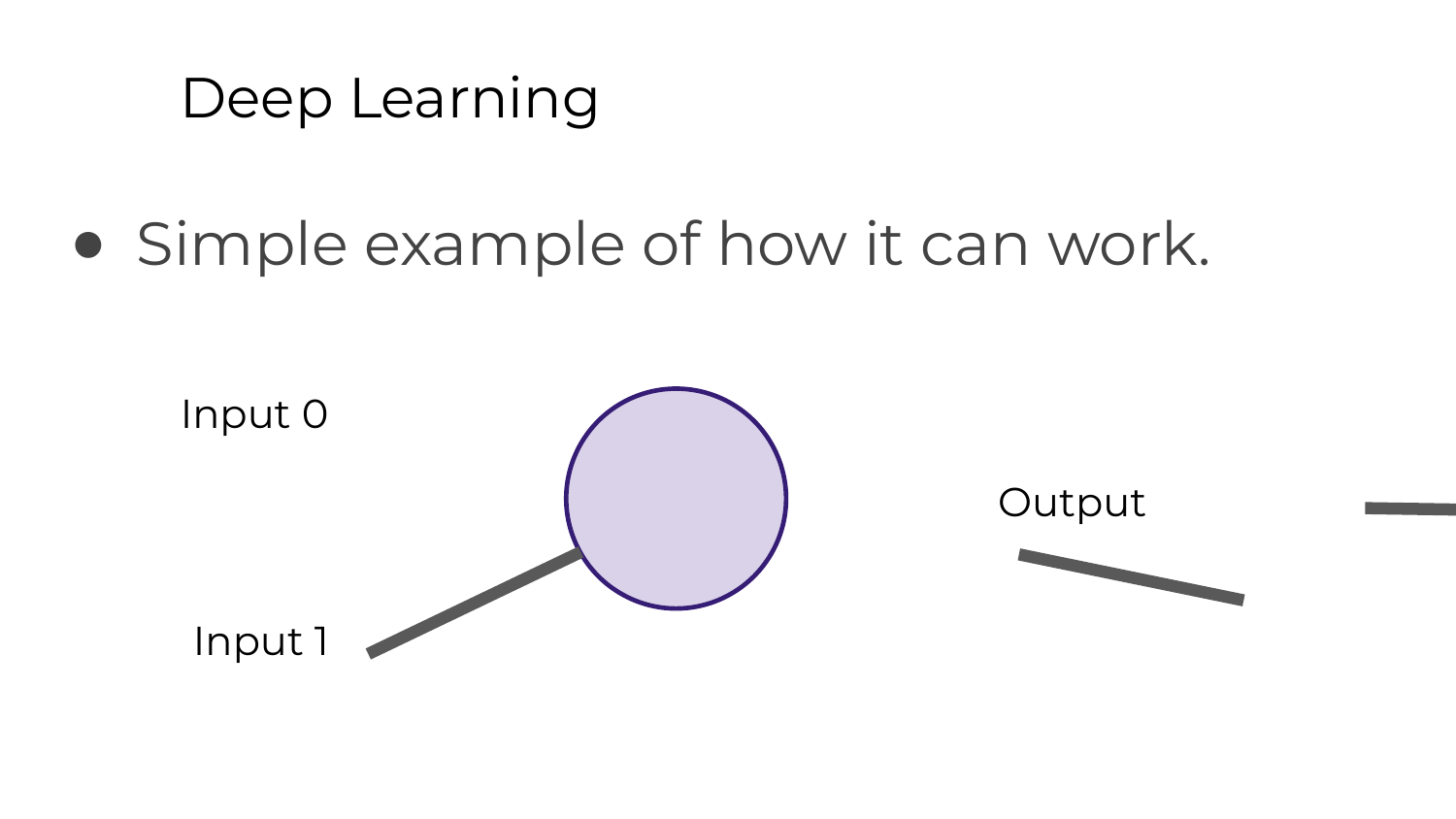

Deep Learning
Simple example of how it can work.
Input 0

Output

Input 1